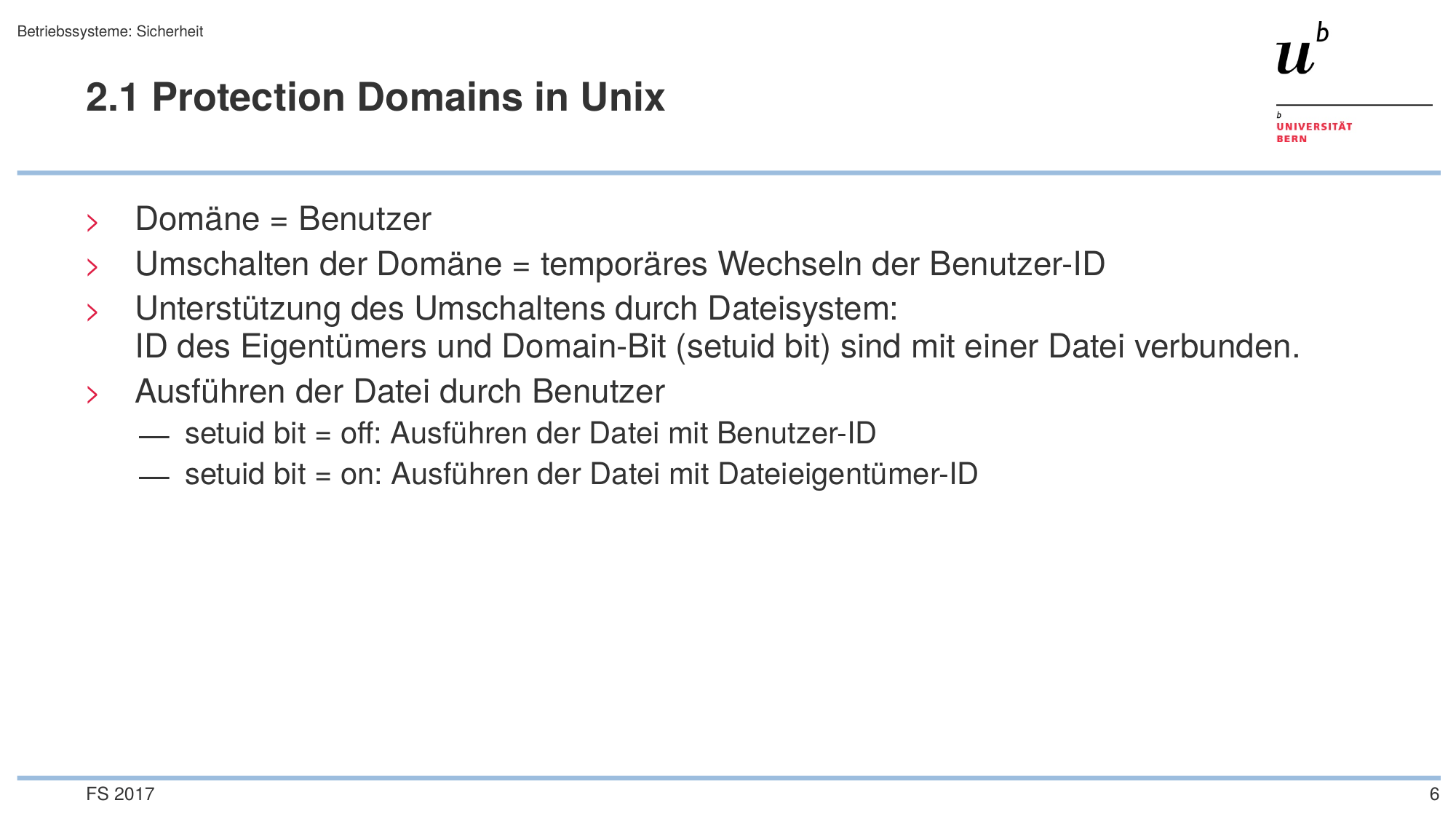

Betriebssysteme: Sicherheit
# 2.1 Protection Domains in Unix
Domäne = Benutzer
Umschalten der Domäne = temporäres Wechseln der Benutzer-ID
Unterstützung des Umschaltens durch Dateisystem:
ID des Eigentümers und Domain-Bit (setuid bit) sind mit einer Datei verbunden.
Ausführen der Datei durch Benutzer
setuid bit = off: Ausführen der Datei mit Benutzer-ID
setuid bit = on: Ausführen der Datei mit Dateieigentümer-ID
FS 2017
6